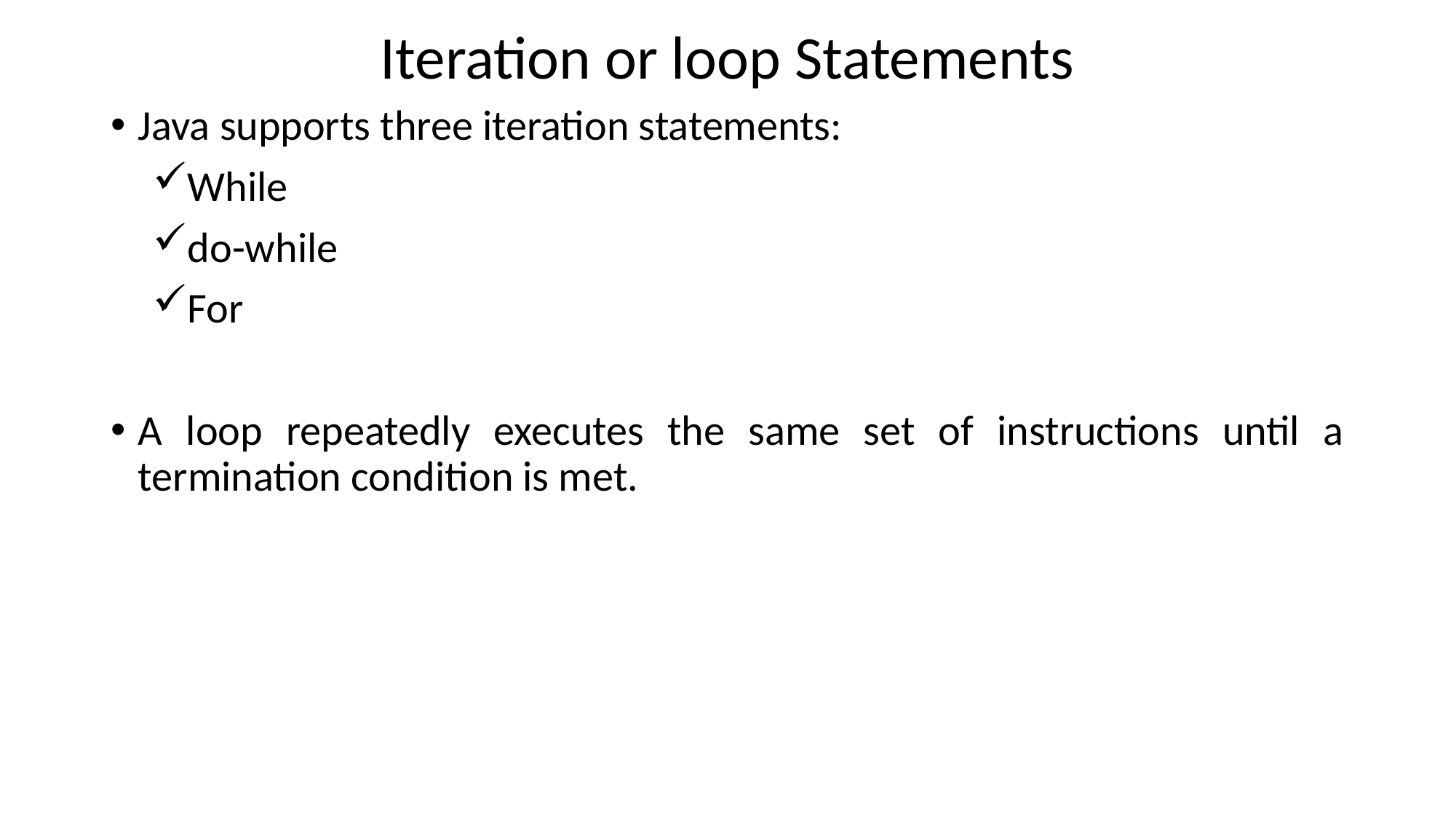

# Iteration or loop Statements
Java supports three iteration statements:
While
do-while
For

A loop repeatedly executes the same set of instructions until a termination condition is met.